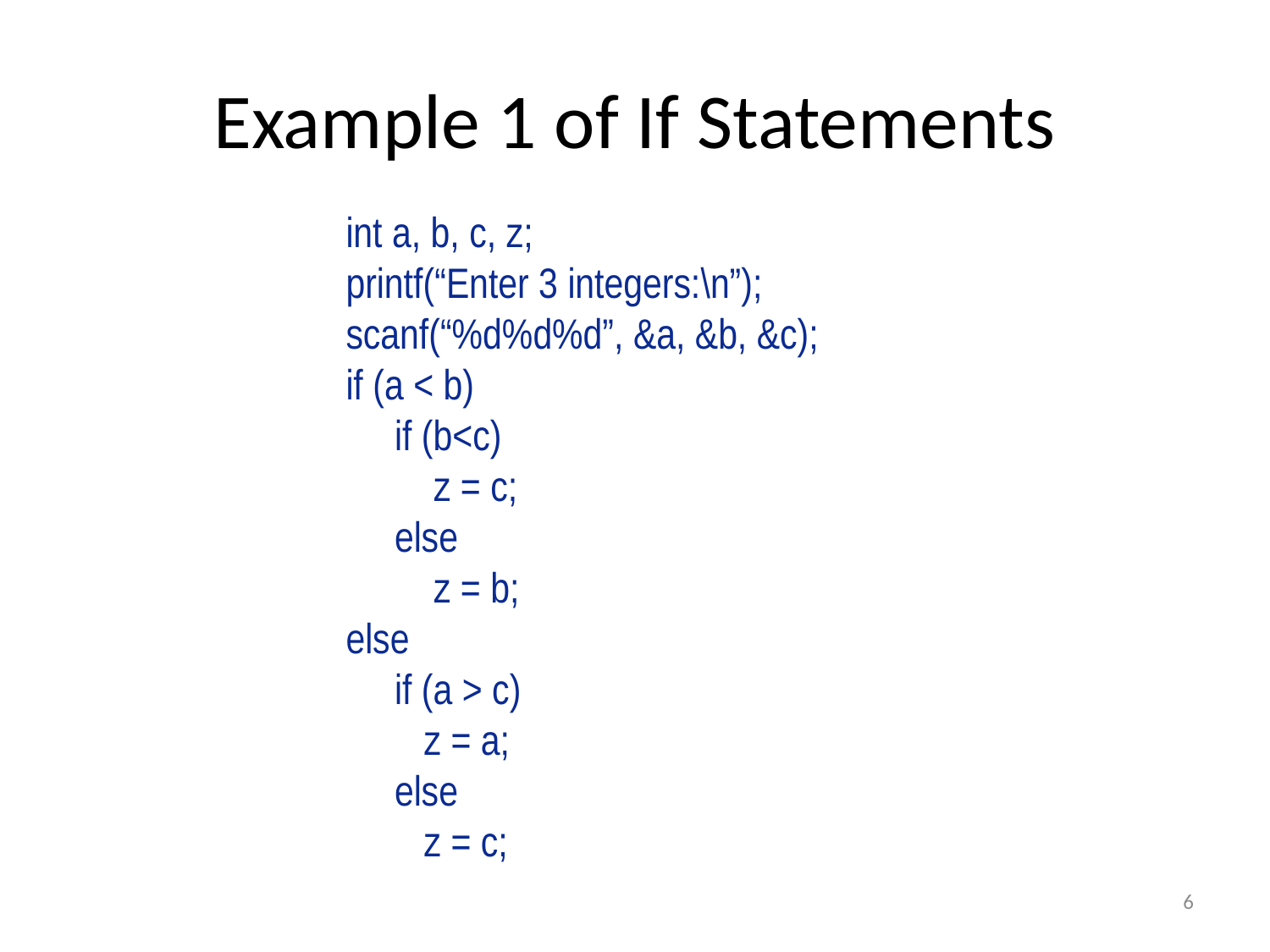

# Example 1 of If Statements
int a, b, c, z;
printf(“Enter 3 integers:\n”);
scanf(“%d%d%d”, &a, &b, &c);
if (a < b)
     if (b<c)
         z = c;
     else
         z = b;
else
     if (a > c)
        z = a;
     else
        z = c;

6